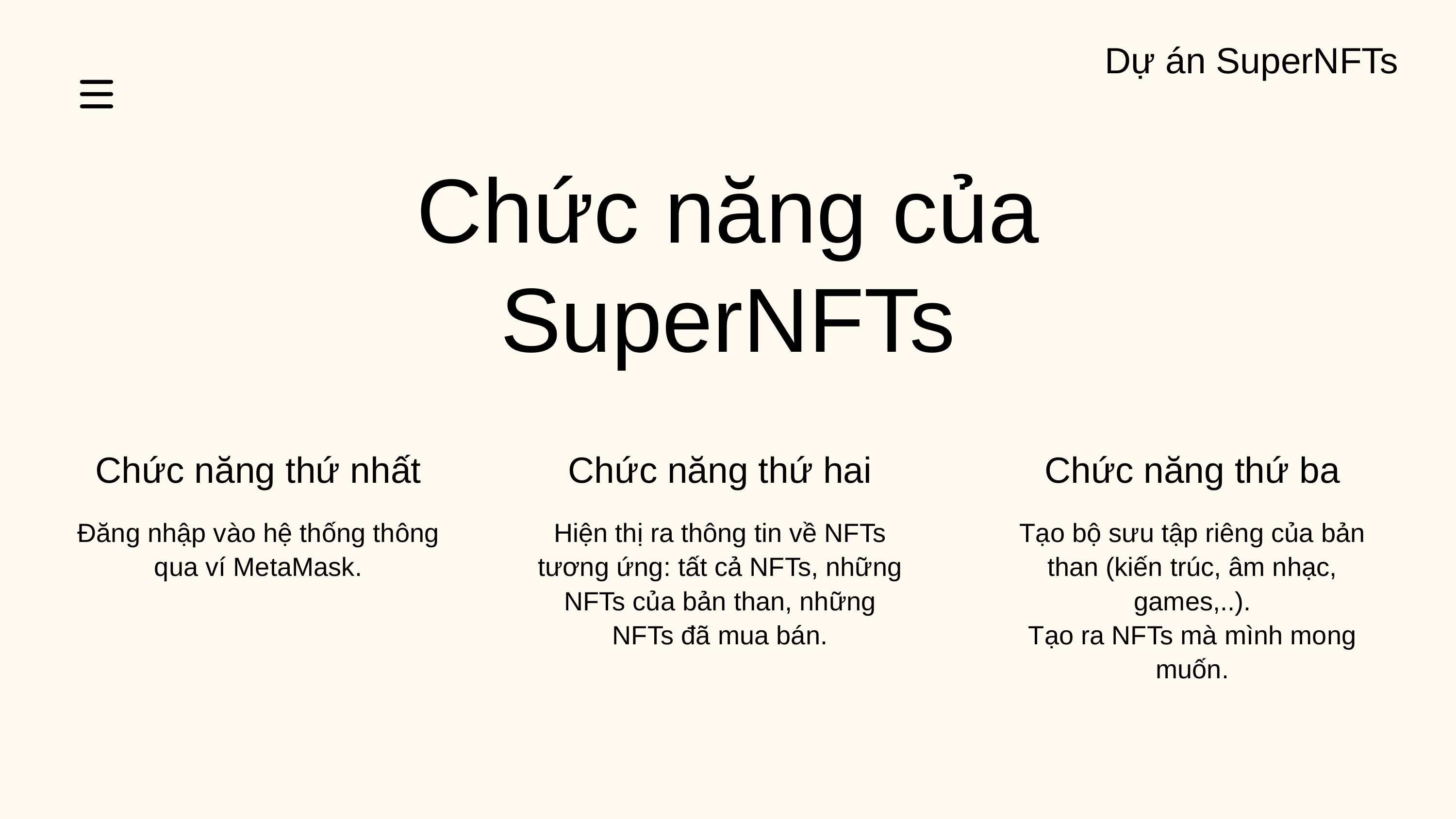

Dự án SuperNFTs

Chức năng của SuperNFTs
Chức năng thứ nhất
Đăng nhập vào hệ thống thông qua ví MetaMask.
Chức năng thứ hai
Hiện thị ra thông tin về NFTs tương ứng: tất cả NFTs, những NFTs của bản than, những NFTs đã mua bán.
Chức năng thứ ba
Tạo bộ sưu tập riêng của bản than (kiến trúc, âm nhạc, games,..).
Tạo ra NFTs mà mình mong muốn.